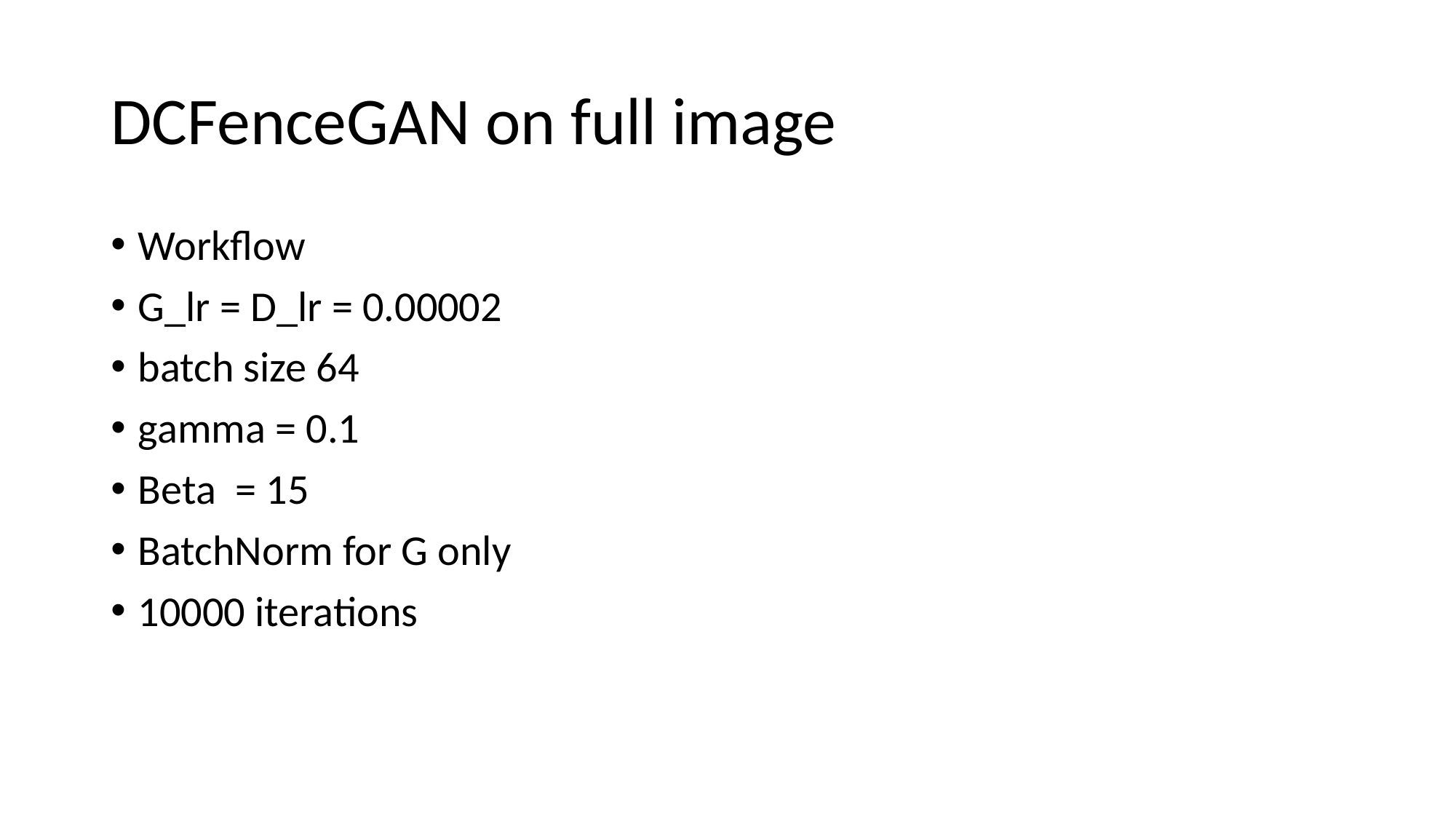

# DCFenceGAN on full image
Workflow
G_lr = D_lr = 0.00002
batch size 64
gamma = 0.1
Beta  = 15
BatchNorm for G only
10000 iterations